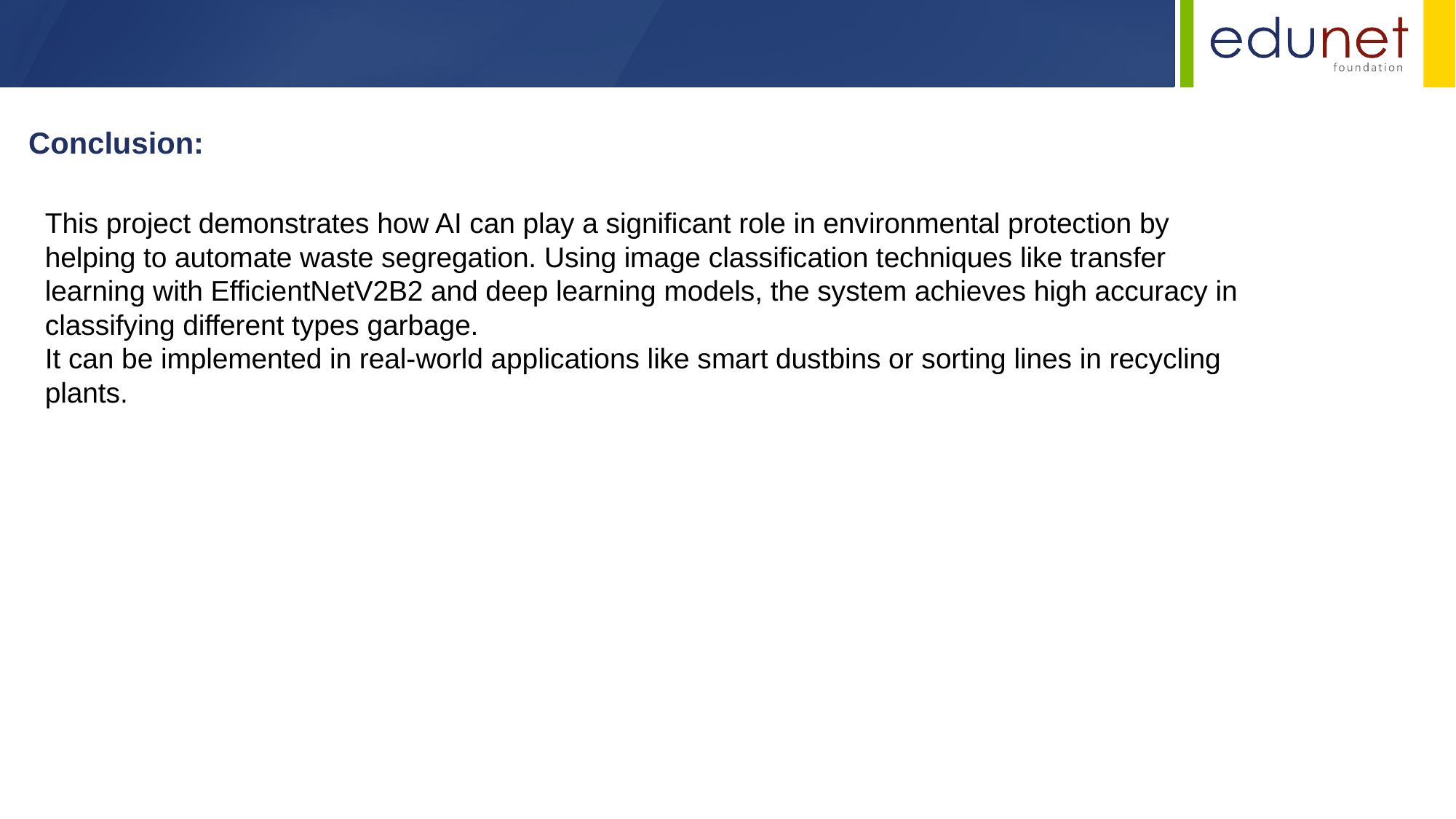

Conclusion:
This project demonstrates how AI can play a significant role in environmental protection by helping to automate waste segregation. Using image classification techniques like transfer learning with EfficientNetV2B2 and deep learning models, the system achieves high accuracy in classifying different types garbage.
It can be implemented in real-world applications like smart dustbins or sorting lines in recycling plants.